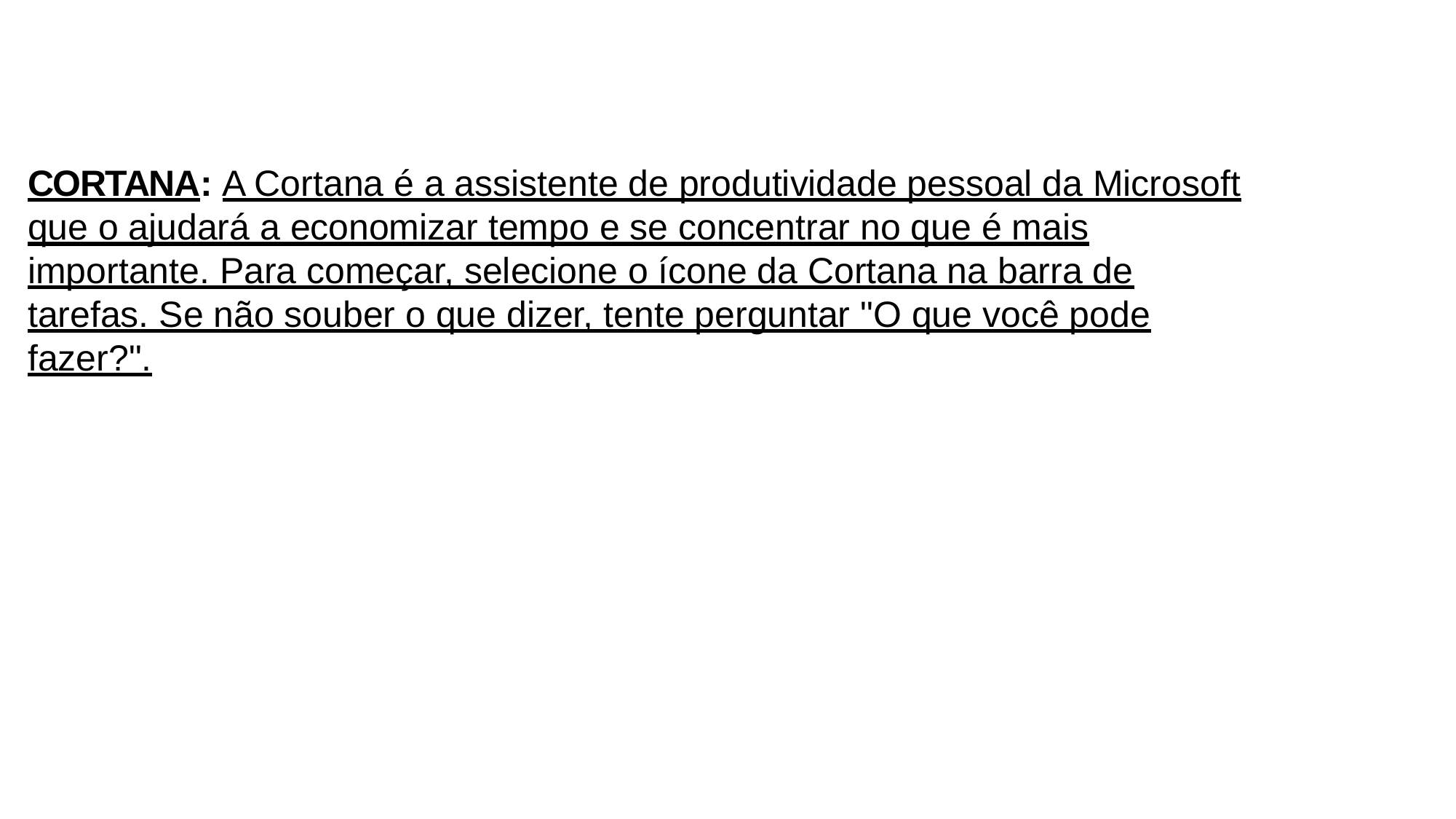

# CORTANA: A Cortana é a assistente de produtividade pessoal da Microsoft que o ajudará a economizar tempo e se concentrar no que é mais importante. Para começar, selecione o ícone da Cortana na barra de tarefas. Se não souber o que dizer, tente perguntar "O que você pode fazer?".